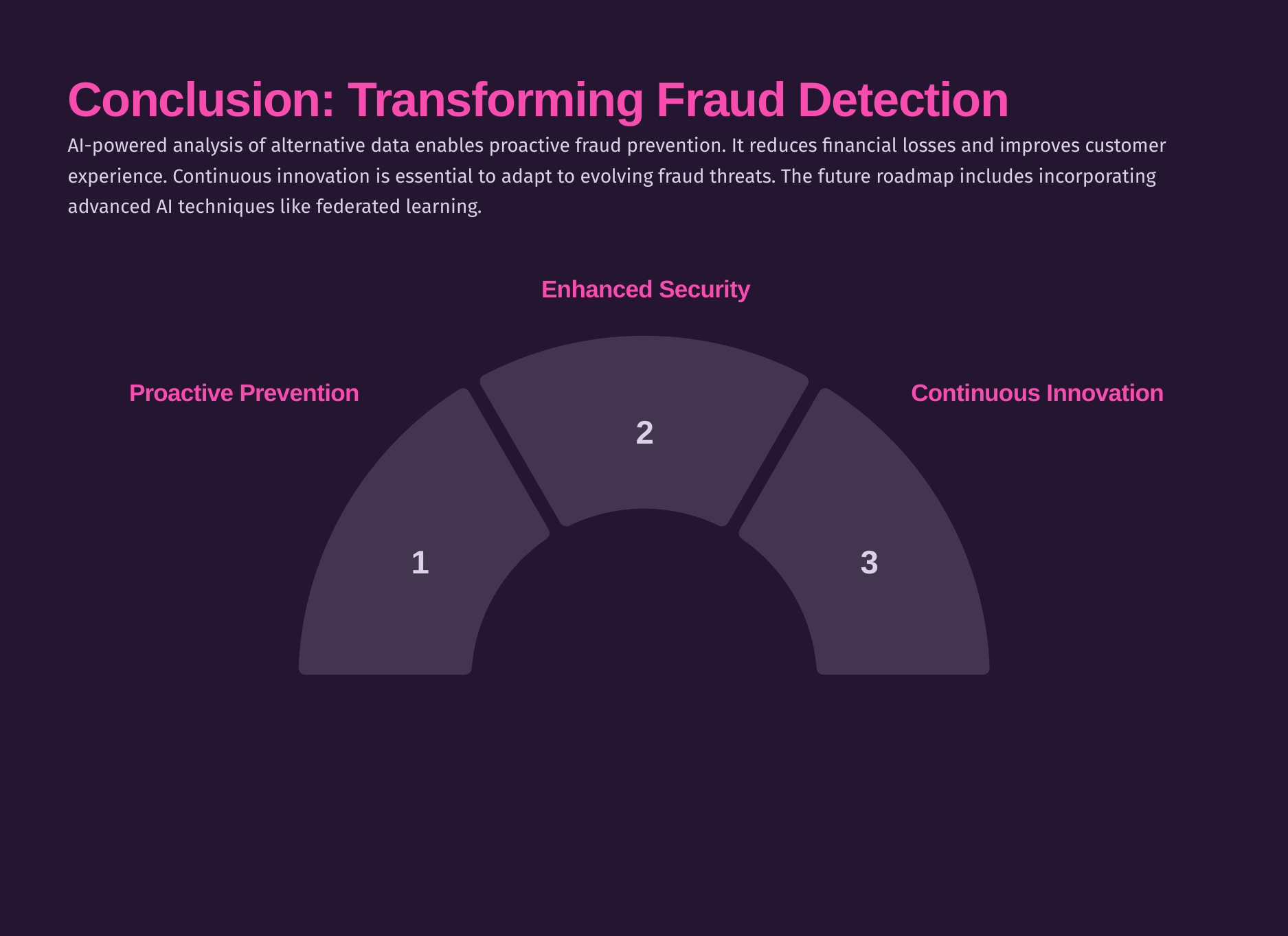

Conclusion: Transforming Fraud Detection
AI-powered analysis of alternative data enables proactive fraud prevention. It reduces financial losses and improves customer experience. Continuous innovation is essential to adapt to evolving fraud threats. The future roadmap includes incorporating advanced AI techniques like federated learning.
Enhanced Security

Proactive Prevention
Continuous Innovation
2
1
3